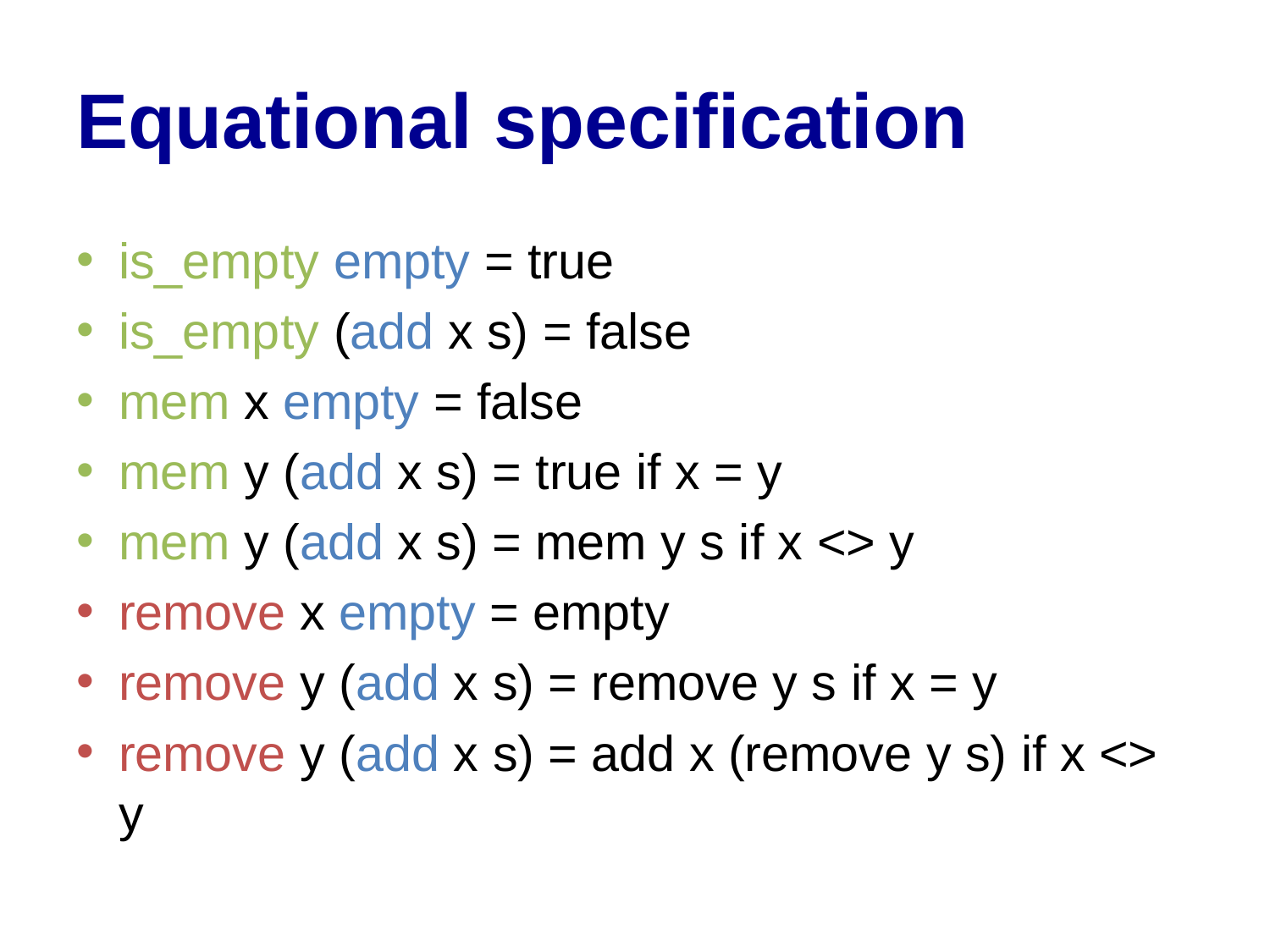

# Equational specification
is_empty empty = true
is_empty (add x s) = false
mem x empty = false
mem y (add x s) = true if x = y
mem y (add x s) = mem y s if x <> y
remove x empty = empty
remove y (add x s) = remove y s if x = y
remove y (add x s) = add x (remove y s) if x <> y